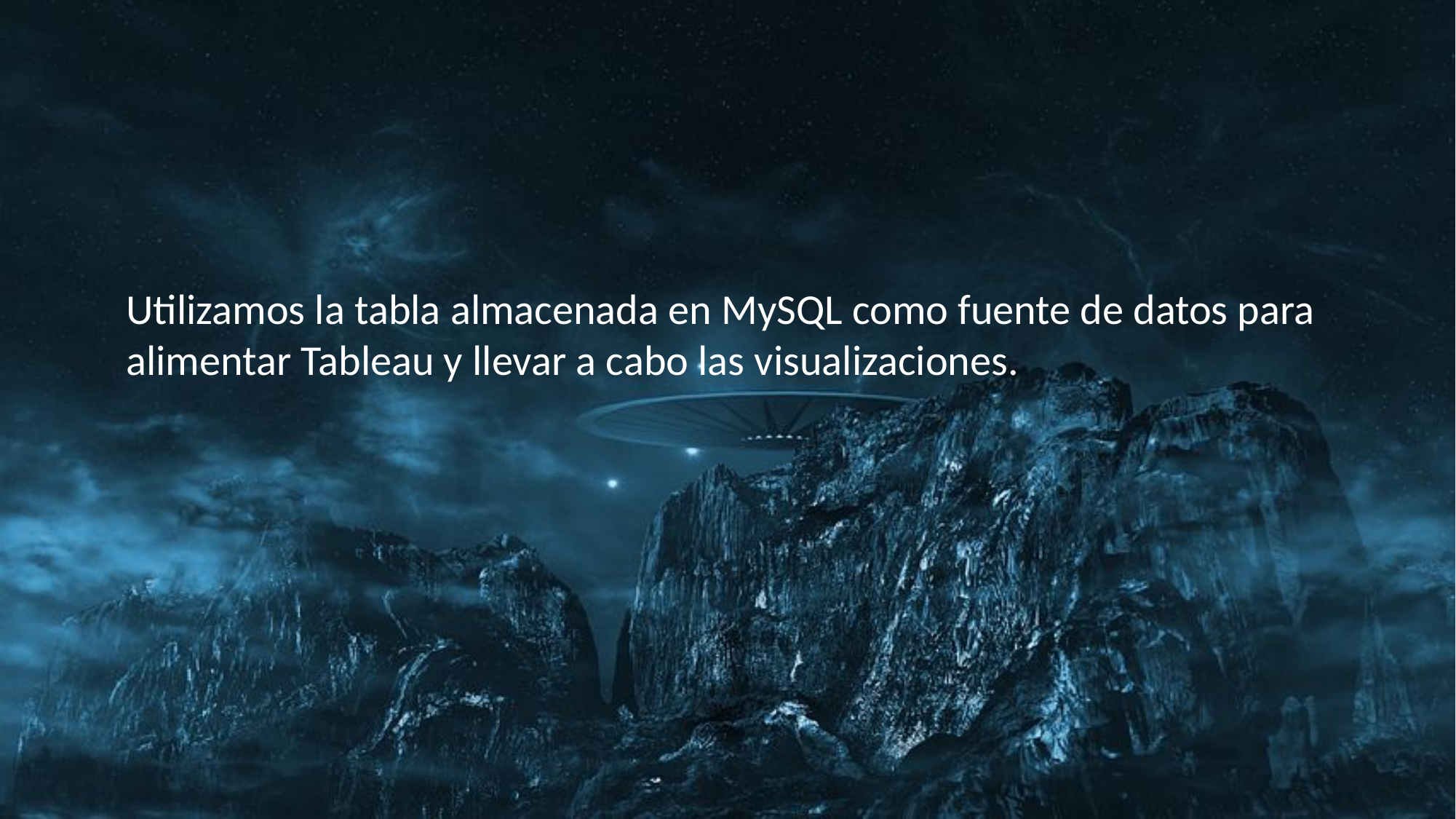

Utilizamos la tabla almacenada en MySQL como fuente de datos para alimentar Tableau y llevar a cabo las visualizaciones.